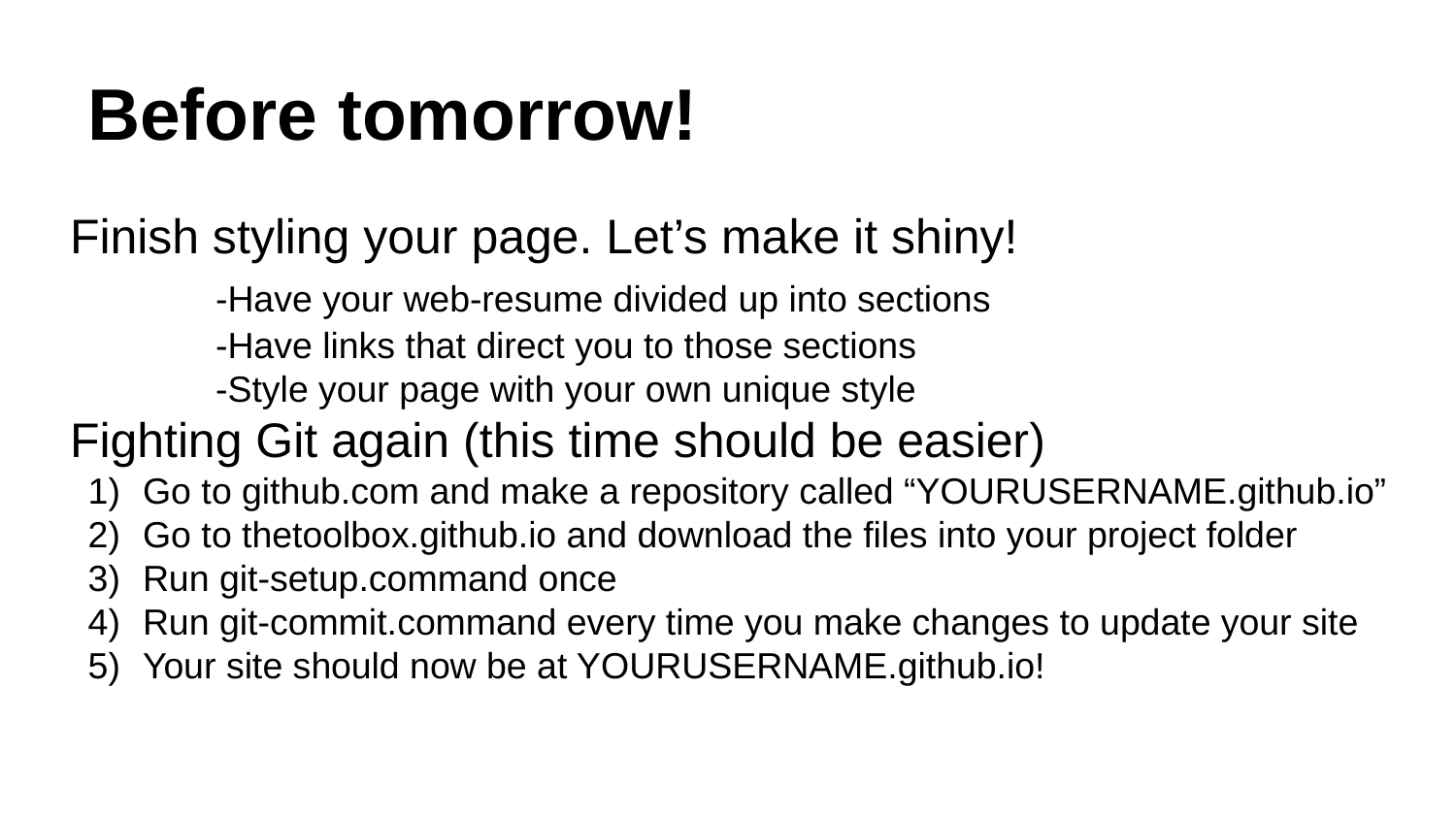

# Before tomorrow!
Finish styling your page. Let’s make it shiny!
	-Have your web-resume divided up into sections
	-Have links that direct you to those sections
	-Style your page with your own unique style
Fighting Git again (this time should be easier)
Go to github.com and make a repository called “YOURUSERNAME.github.io”
Go to thetoolbox.github.io and download the files into your project folder
Run git-setup.command once
Run git-commit.command every time you make changes to update your site
Your site should now be at YOURUSERNAME.github.io!